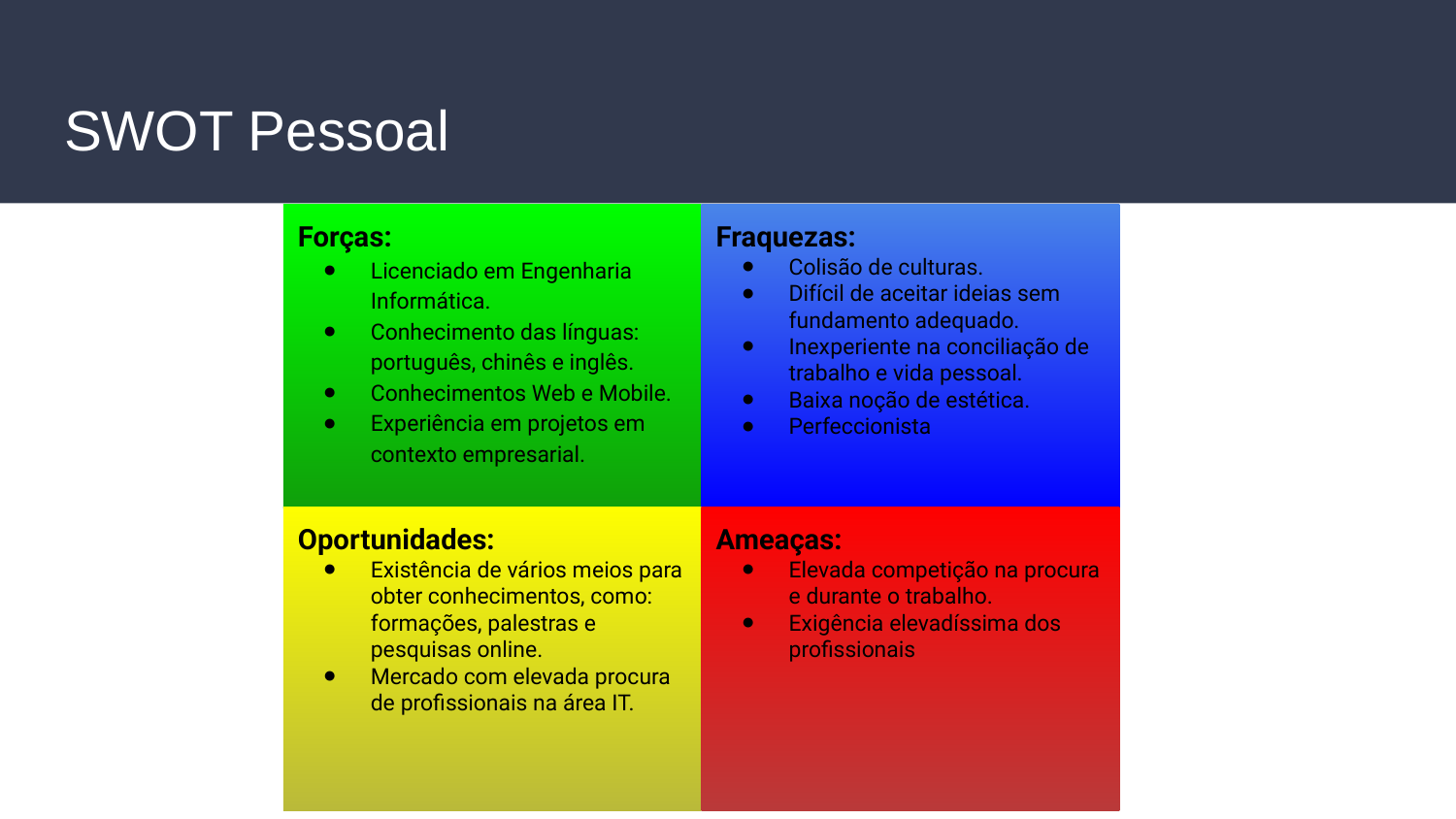

# SWOT Pessoal
Forças:
Licenciado em Engenharia Informática.
Conhecimento das línguas: português, chinês e inglês.
Conhecimentos Web e Mobile.
Experiência em projetos em contexto empresarial.
Fraquezas:
Colisão de culturas.
Difícil de aceitar ideias sem fundamento adequado.
Inexperiente na conciliação de trabalho e vida pessoal.
Baixa noção de estética.
Perfeccionista
Oportunidades:
Existência de vários meios para obter conhecimentos, como: formações, palestras e pesquisas online.
Mercado com elevada procura de profissionais na área IT.
Ameaças:
Elevada competição na procura e durante o trabalho.
Exigência elevadíssima dos profissionais